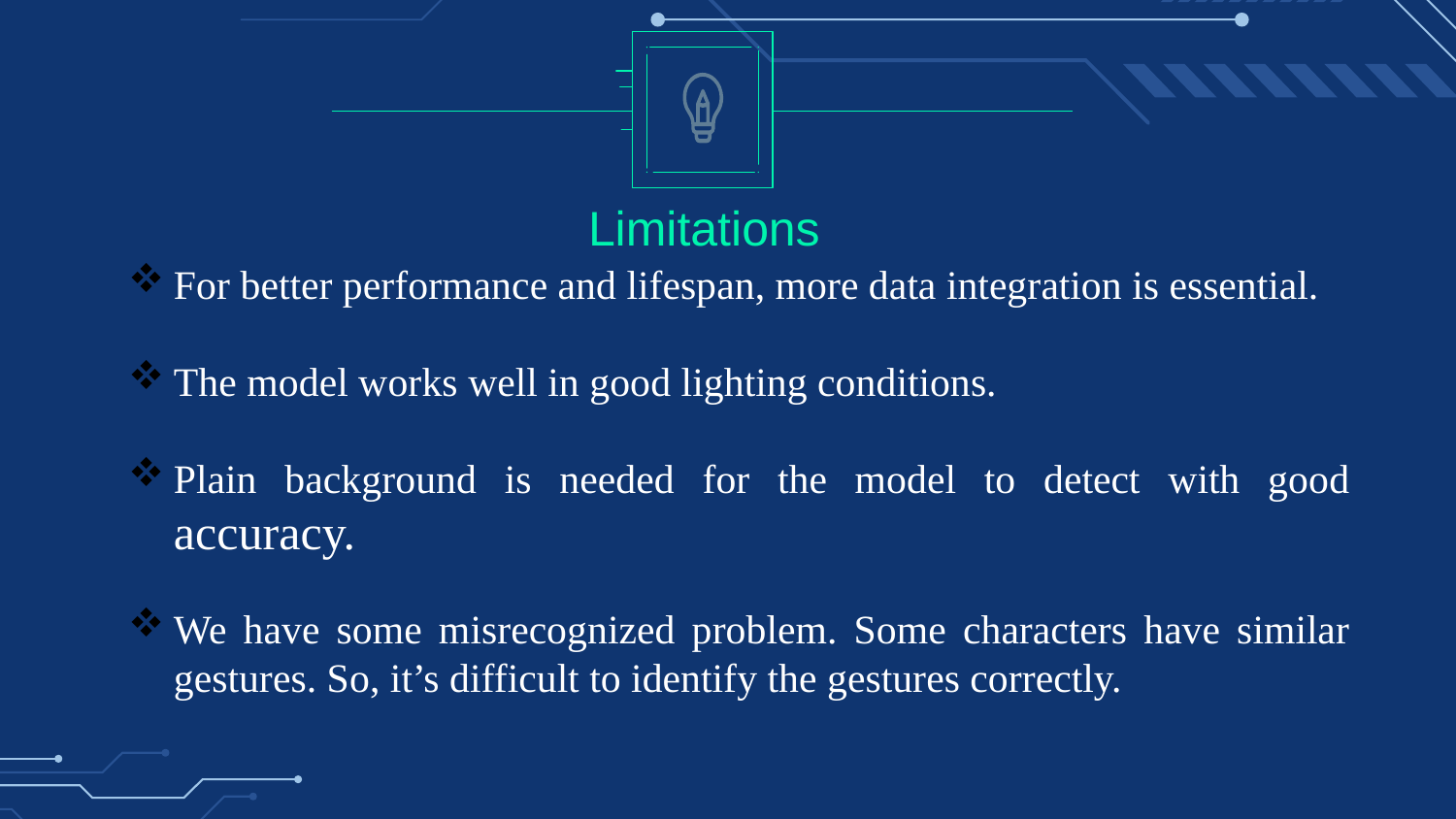

Limitations
For better performance and lifespan, more data integration is essential.

The model works well in good lighting conditions.

Plain background is needed for the model to detect with good accuracy.

We have some misrecognized problem. Some characters have similar gestures. So, it’s difficult to identify the gestures correctly.